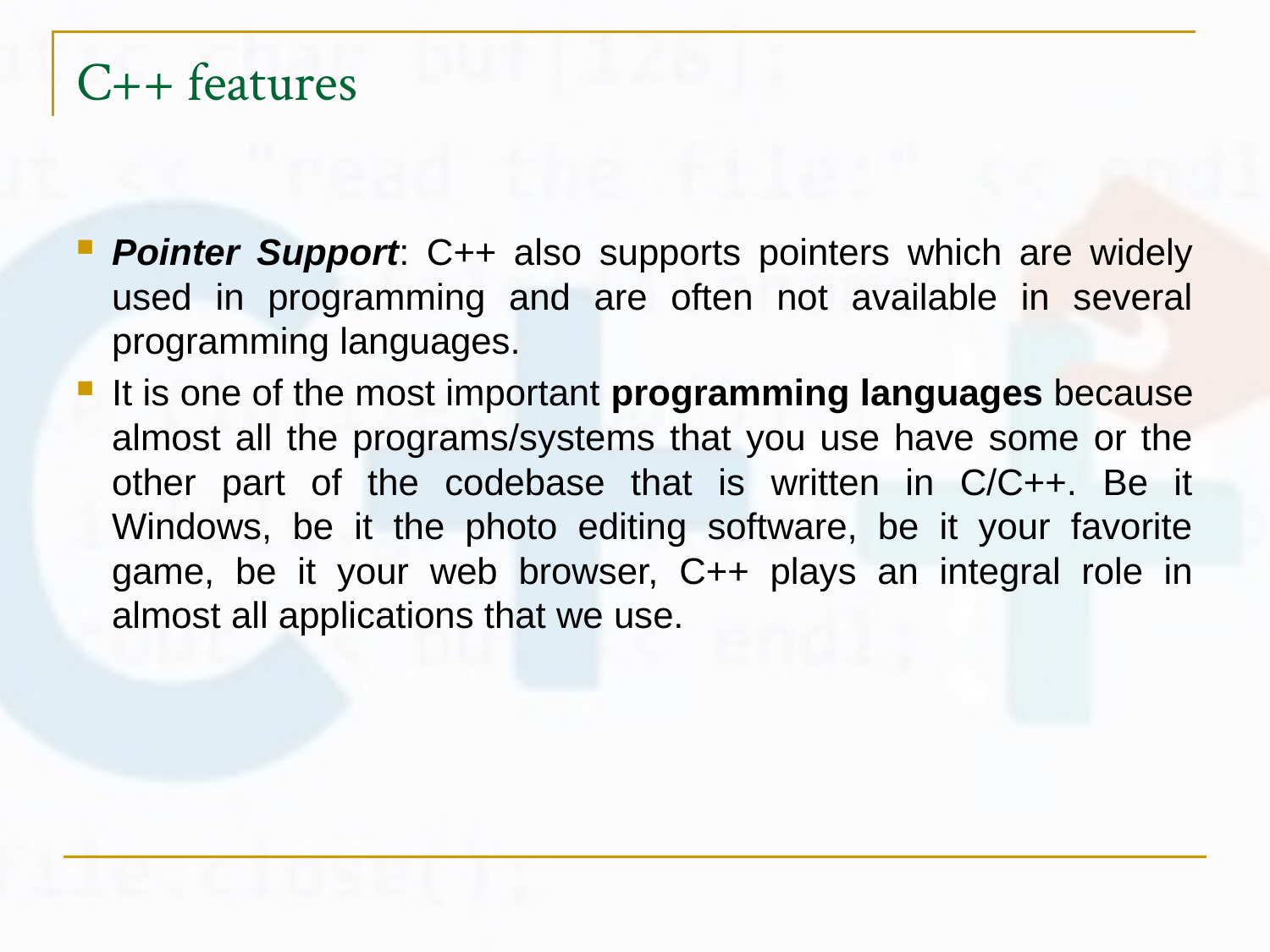

# C++ features
Pointer Support: C++ also supports pointers which are widely used in programming and are often not available in several programming languages.
It is one of the most important programming languages because almost all the programs/systems that you use have some or the other part of the codebase that is written in C/C++. Be it Windows, be it the photo editing software, be it your favorite game, be it your web browser, C++ plays an integral role in almost all applications that we use.